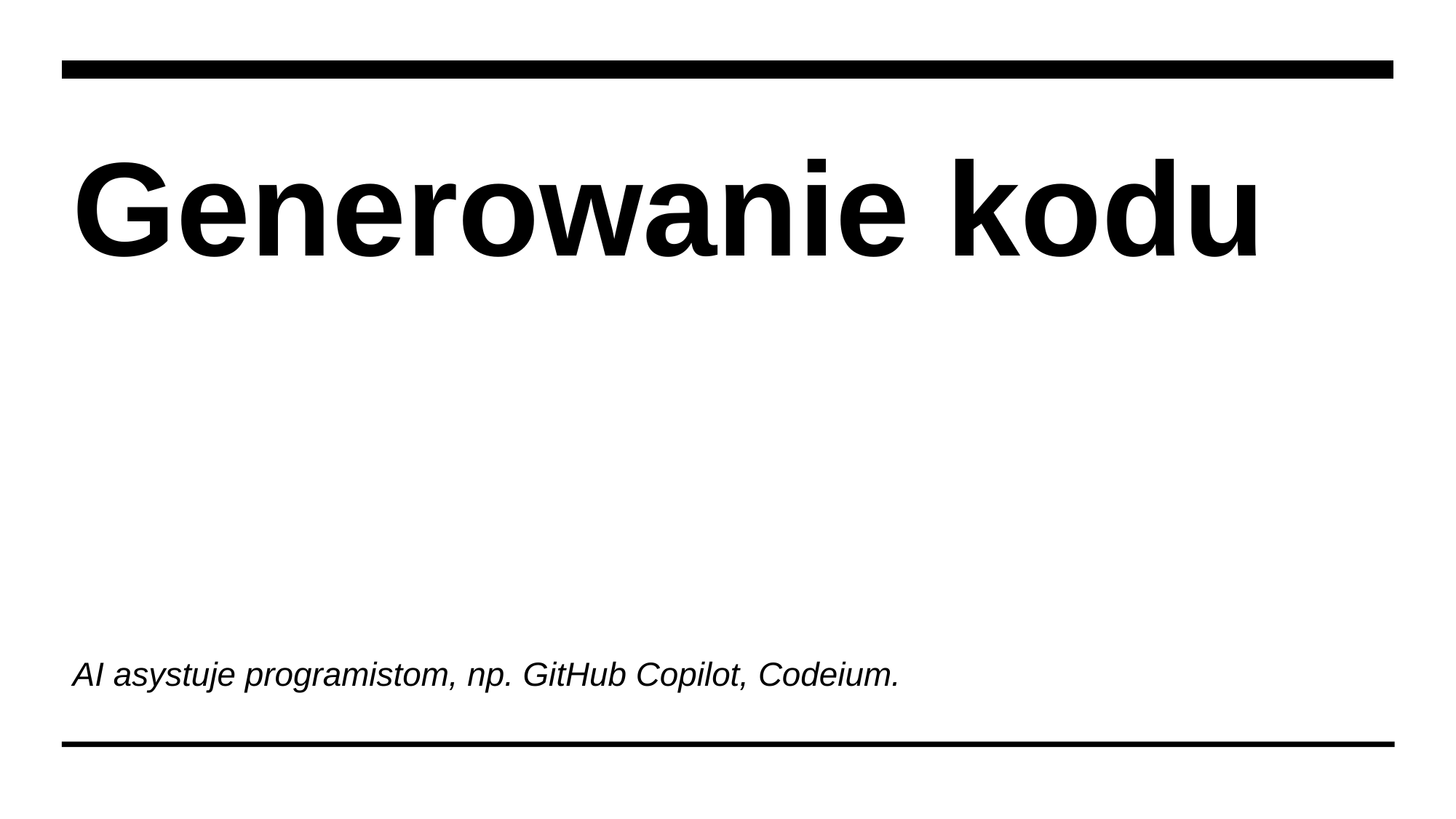

# Generowanie kodu
AI asystuje programistom, np. GitHub Copilot, Codeium.